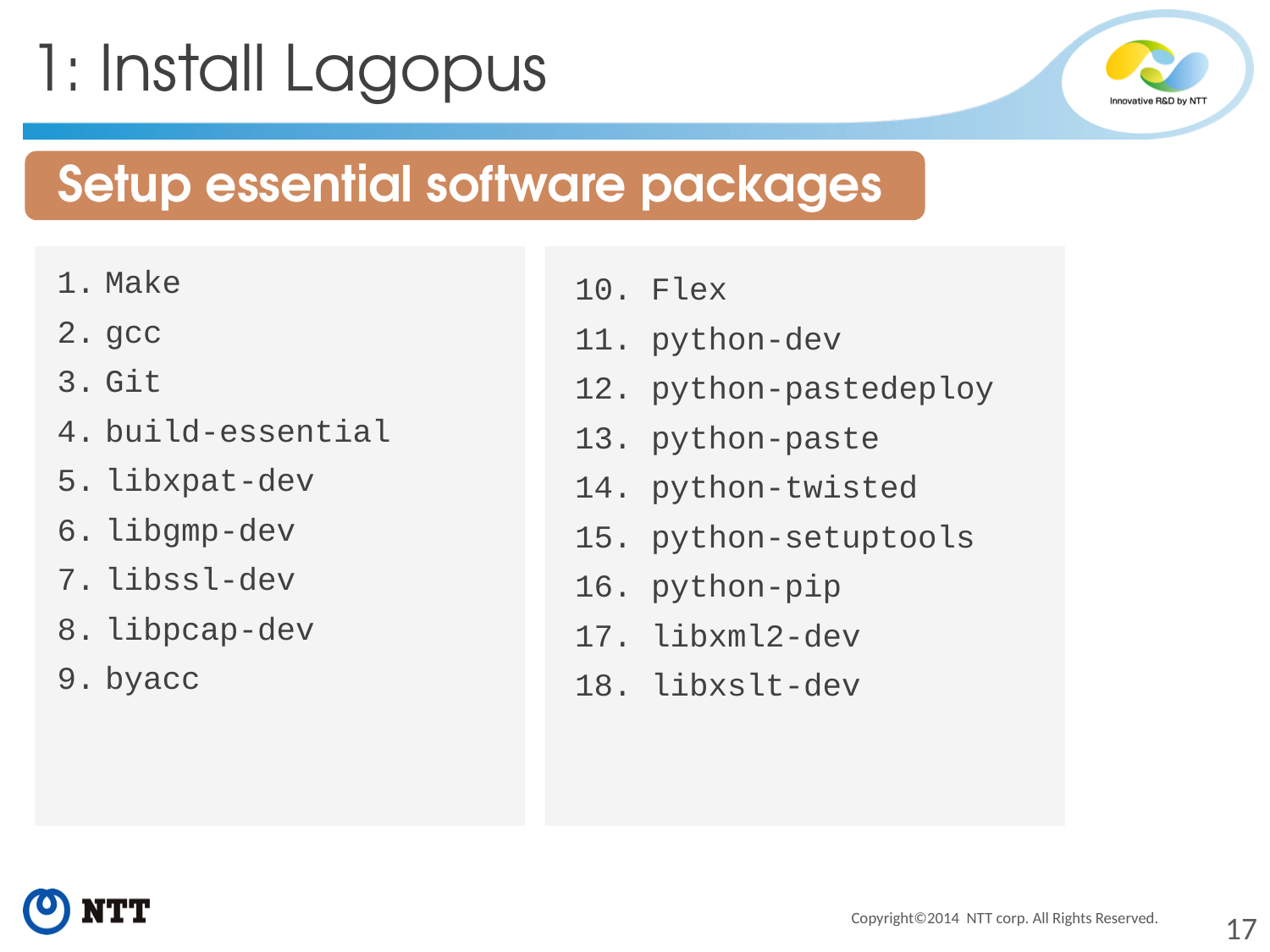

1: Install Lagopus

# Setup essential software packages

Make
gcc
Git
build-essential
libxpat-dev
libgmp-dev
libssl-dev
libpcap-dev
byacc

10. Flex
11. python-dev
12. python-pastedeploy
13. python-paste
14. python-twisted
15. python-setuptools
16. python-pip
17. libxml2-dev
18. libxslt-dev